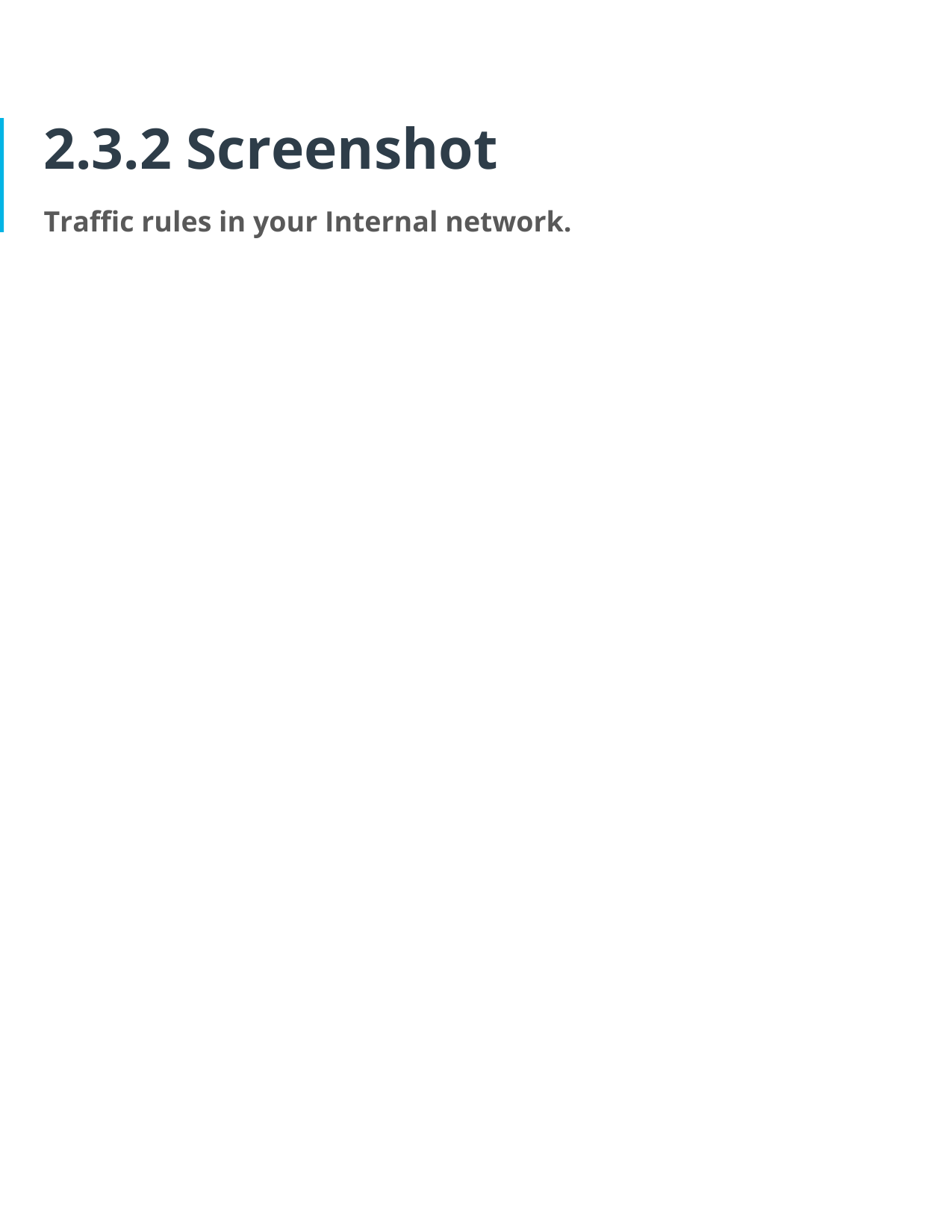

# 2.3.2 Screenshot
Traffic rules in your Internal network.